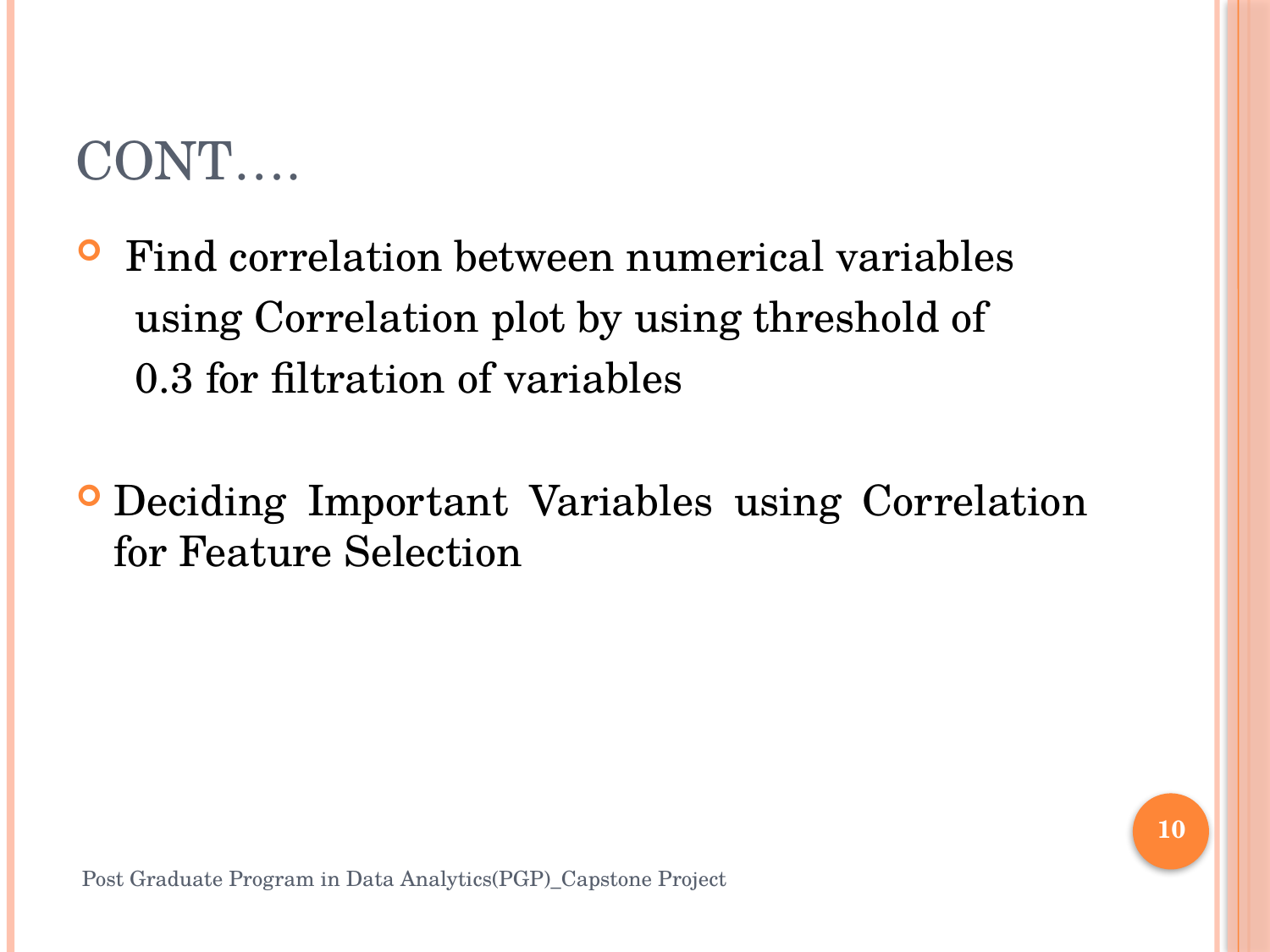

# Cont….
 Find correlation between numerical variables
     using Correlation plot by using threshold of
     0.3 for filtration of variables

Deciding Important Variables using Correlation for Feature Selection

10
Post Graduate Program in Data Analytics(PGP)_Capstone Project